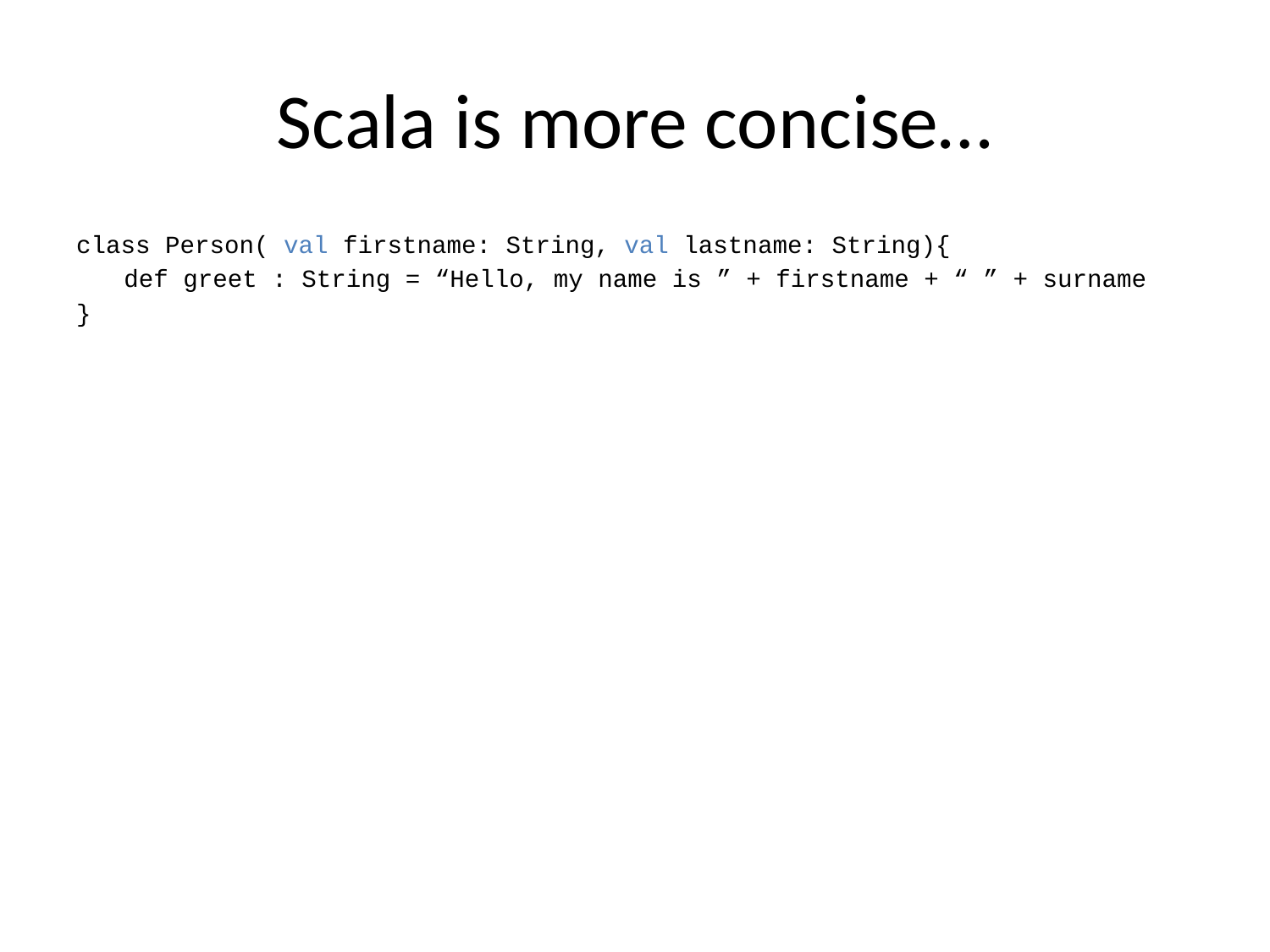

# Scala is more concise…
class Person( val firstname: String, val lastname: String){
	def greet : String = “Hello, my name is ” + firstname + “ ” + surname
}